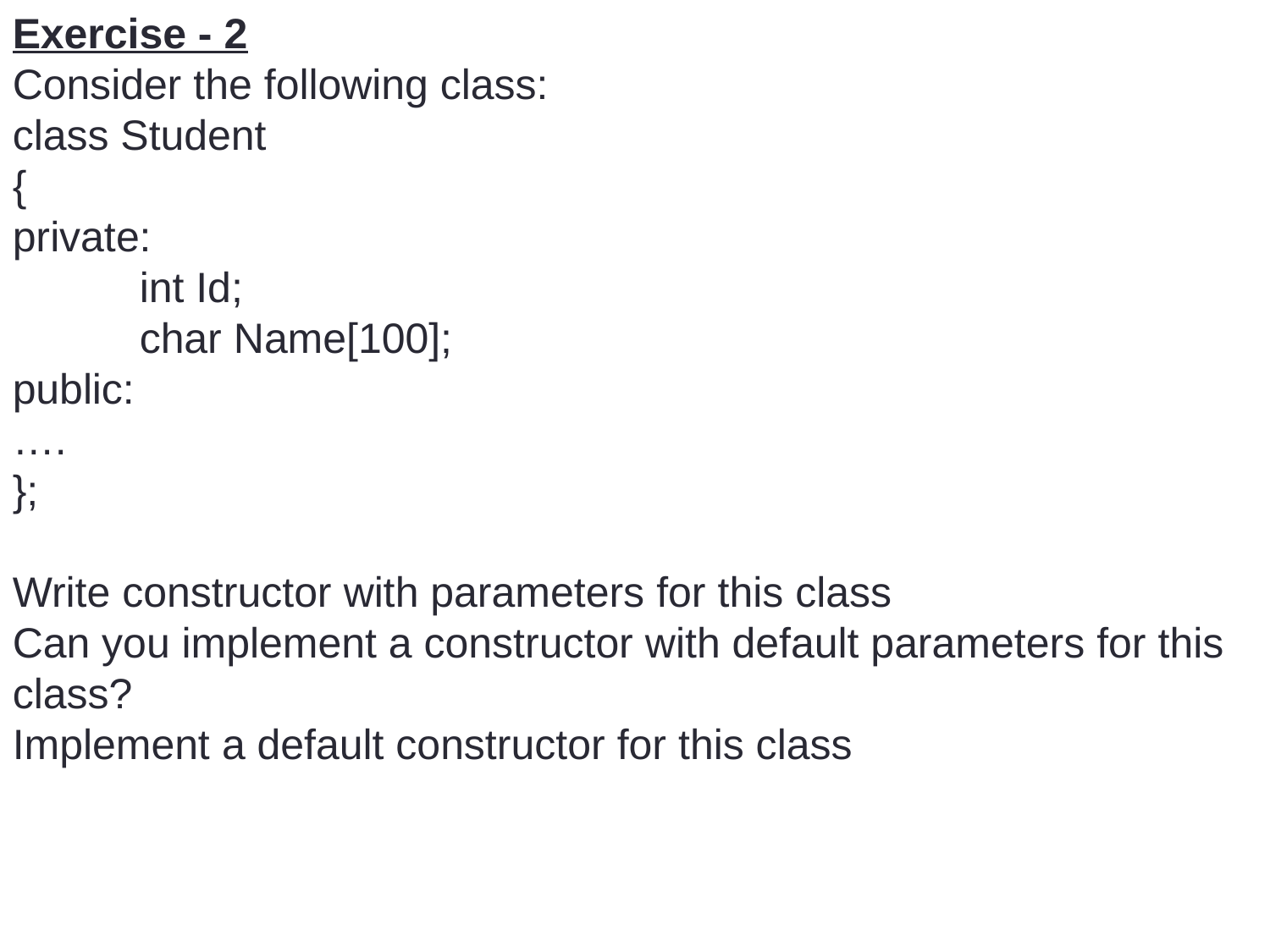

Exercise - 2
Consider the following class:
class Student
{
private:
	int Id;
	char Name[100];
public:
….
};

Write constructor with parameters for this class
Can you implement a constructor with default parameters for this class?
Implement a default constructor for this class